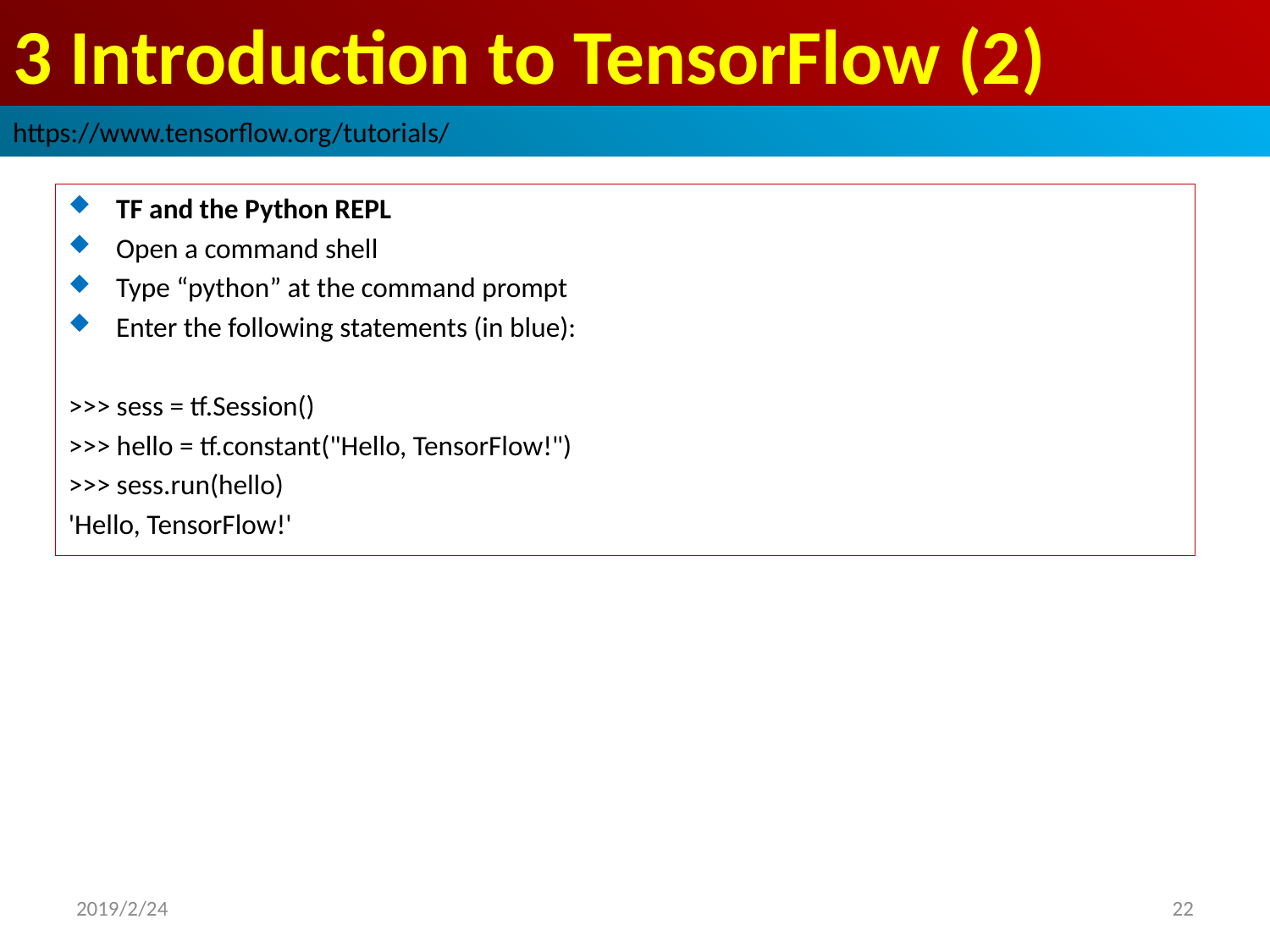

# 3 Introduction to TensorFlow (2)
https://www.tensorflow.org/tutorials/
TF and the Python REPL
Open a command shell
Type “python” at the command prompt
Enter the following statements (in blue):

>>> sess = tf.Session()
>>> hello = tf.constant("Hello, TensorFlow!")
>>> sess.run(hello)
'Hello, TensorFlow!'

2019/2/24
22